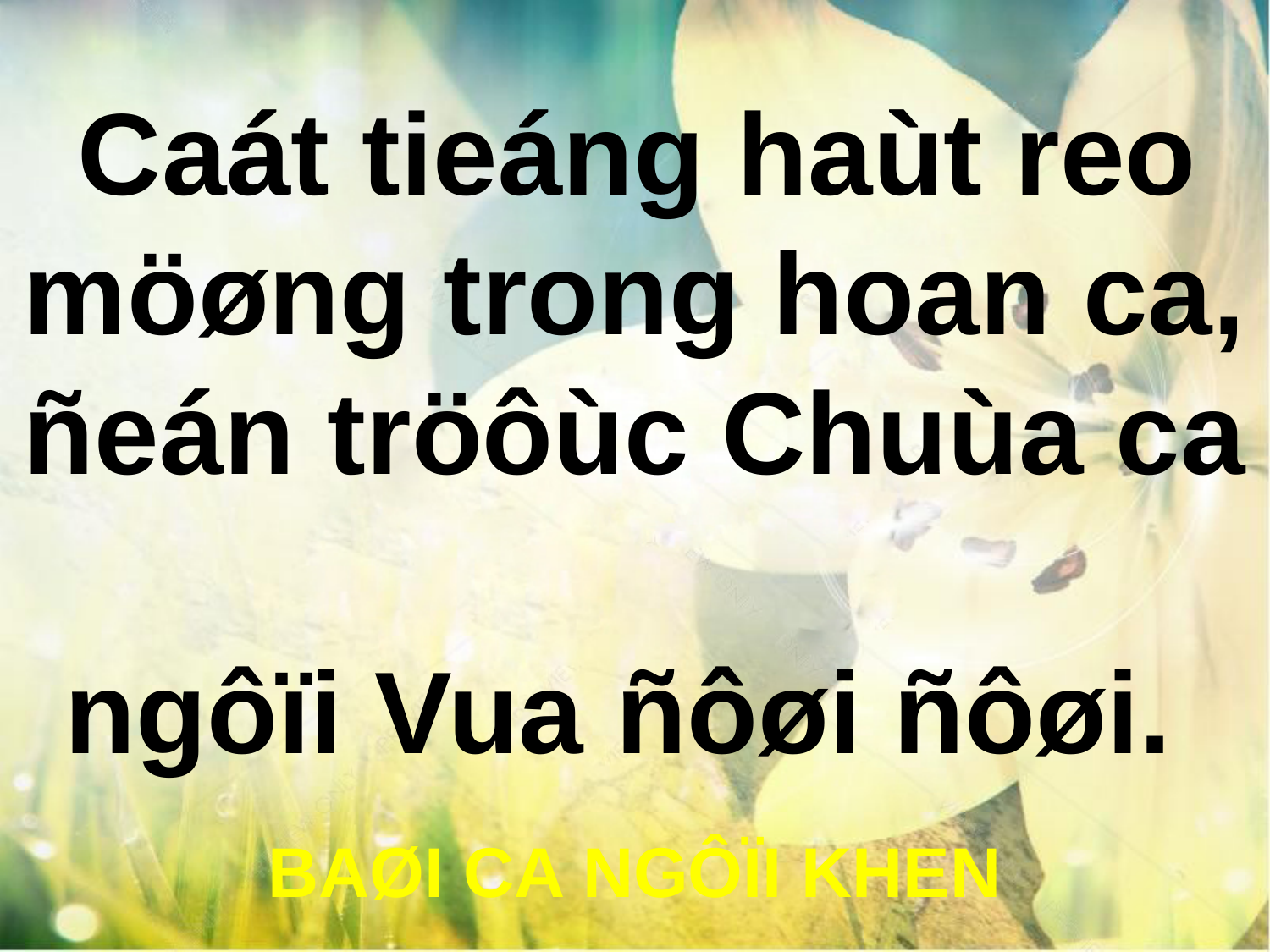

Caát tieáng haùt reo
möøng trong hoan ca, ñeán tröôùc Chuùa ca
ngôïi Vua ñôøi ñôøi.
BAØI CA NGÔÏI KHEN